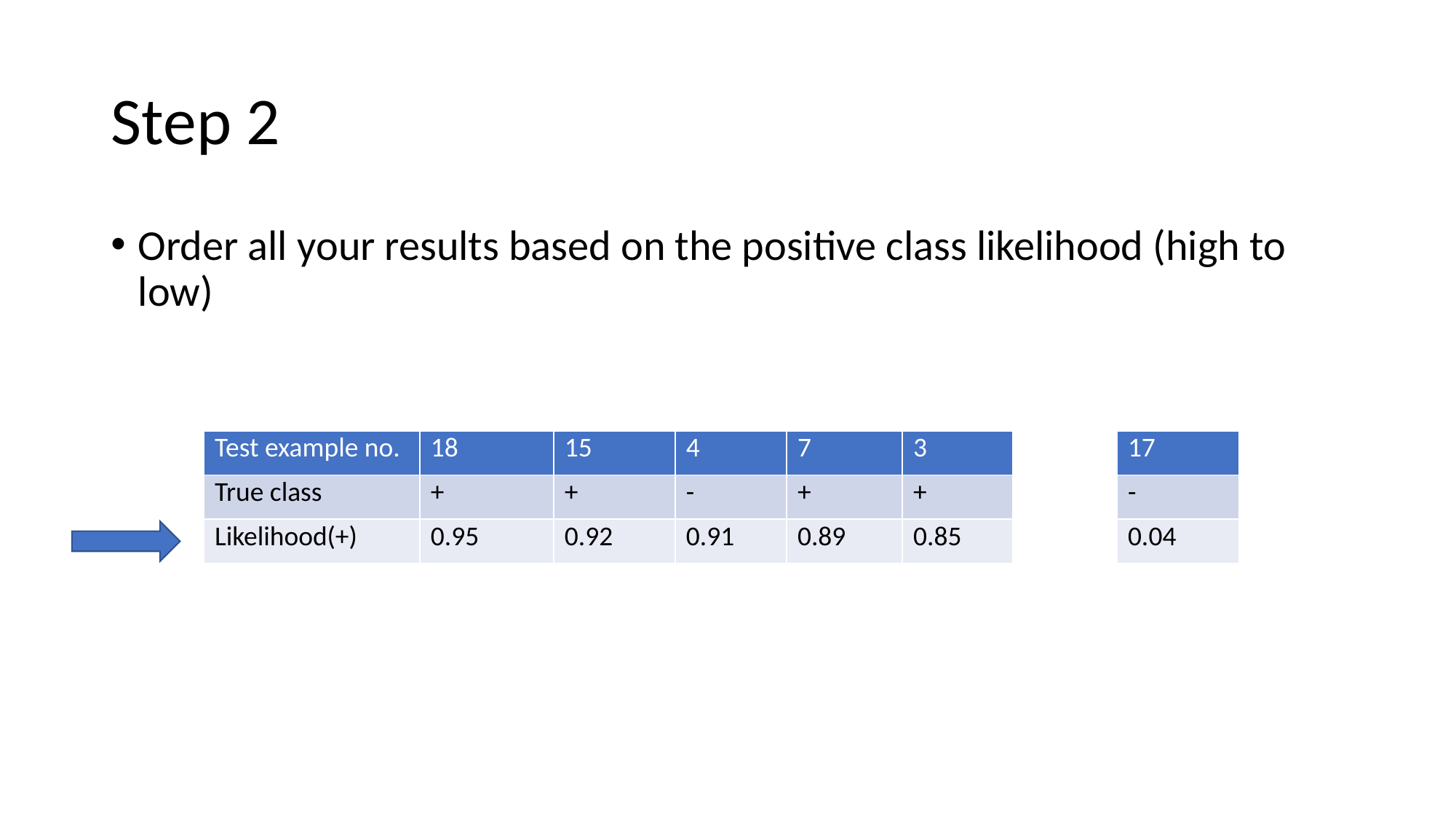

# Step 2
Order all your results based on the positive class likelihood (high to low)
| Test example no. | 18 | 15 | 4 | 7 | 3 |
| --- | --- | --- | --- | --- | --- |
| True class | + | + | - | + | + |
| Likelihood(+) | 0.95 | 0.92 | 0.91 | 0.89 | 0.85 |
| 17 |
| --- |
| - |
| 0.04 |